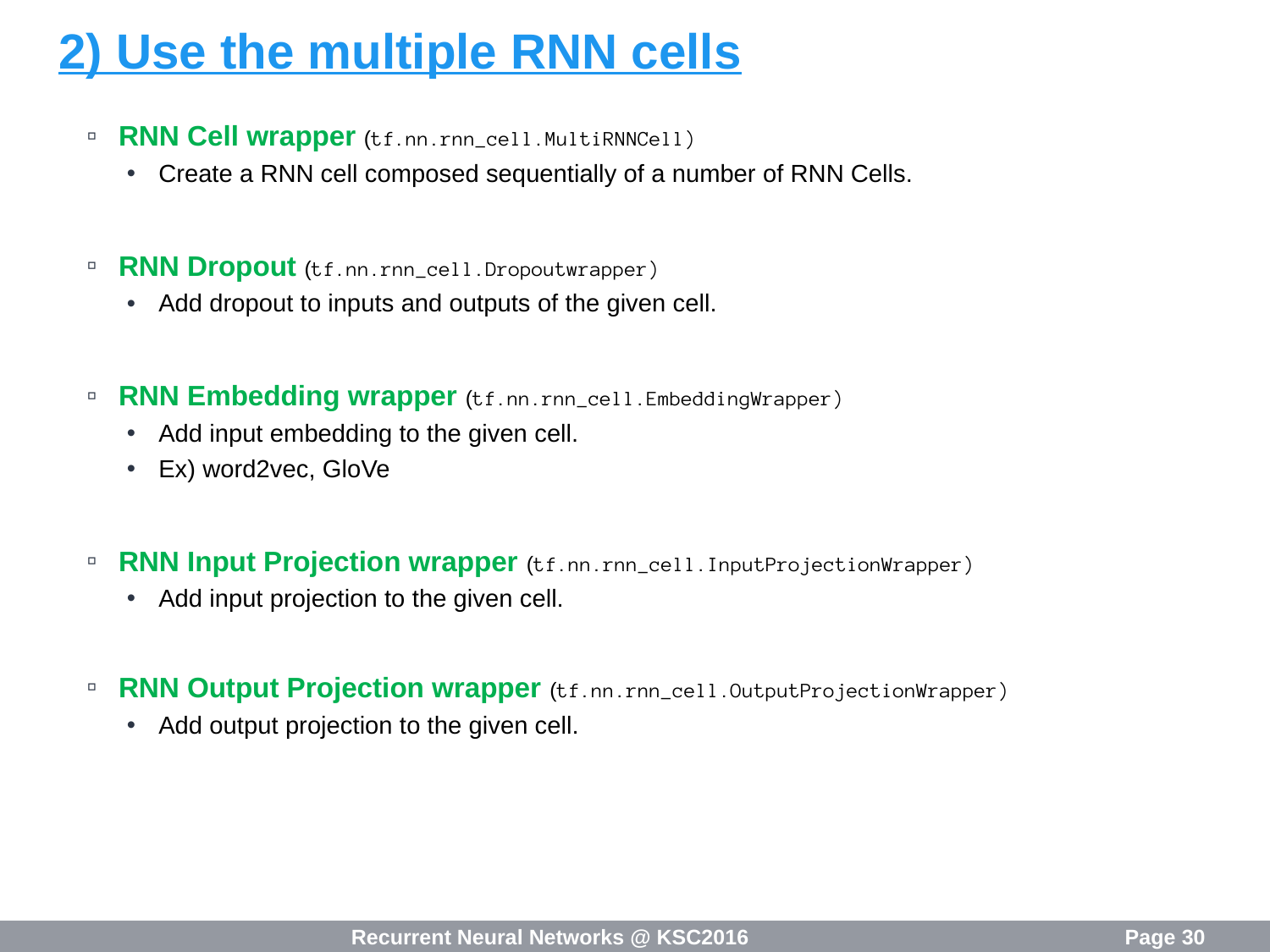

# 2) Use the multiple RNN cells
RNN Cell wrapper (tf.nn.rnn_cell.MultiRNNCell)
Create a RNN cell composed sequentially of a number of RNN Cells.

RNN Dropout (tf.nn.rnn_cell.Dropoutwrapper)
Add dropout to inputs and outputs of the given cell.

RNN Embedding wrapper (tf.nn.rnn_cell.EmbeddingWrapper)
Add input embedding to the given cell.
Ex) word2vec, GloVe

RNN Input Projection wrapper (tf.nn.rnn_cell.InputProjectionWrapper)
Add input projection to the given cell.

RNN Output Projection wrapper (tf.nn.rnn_cell.OutputProjectionWrapper)
Add output projection to the given cell.

Recurrent Neural Networks @ KSC2016
Page 30